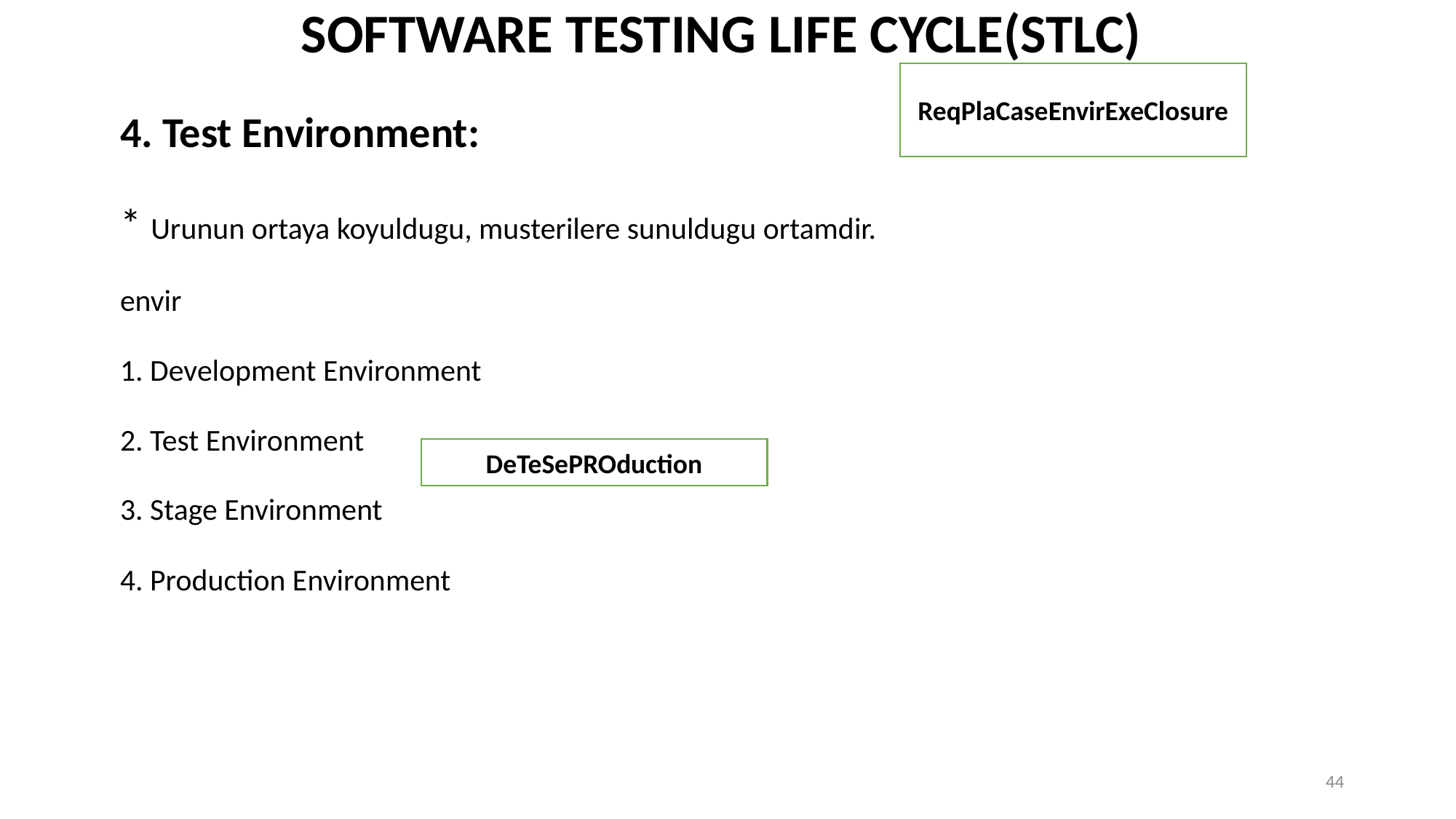

SOFTWARE TESTING LIFE CYCLE(STLC)
	4. Test Environment:
	* Urunun ortaya koyuldugu, musterilere sunuldugu ortamdir.
	envir
	1. Development Environment
	2. Test Environment
	3. Stage Environment
	4. Production Environment

ReqPlaCaseEnvirExeClosure
DeTeSePROduction
44